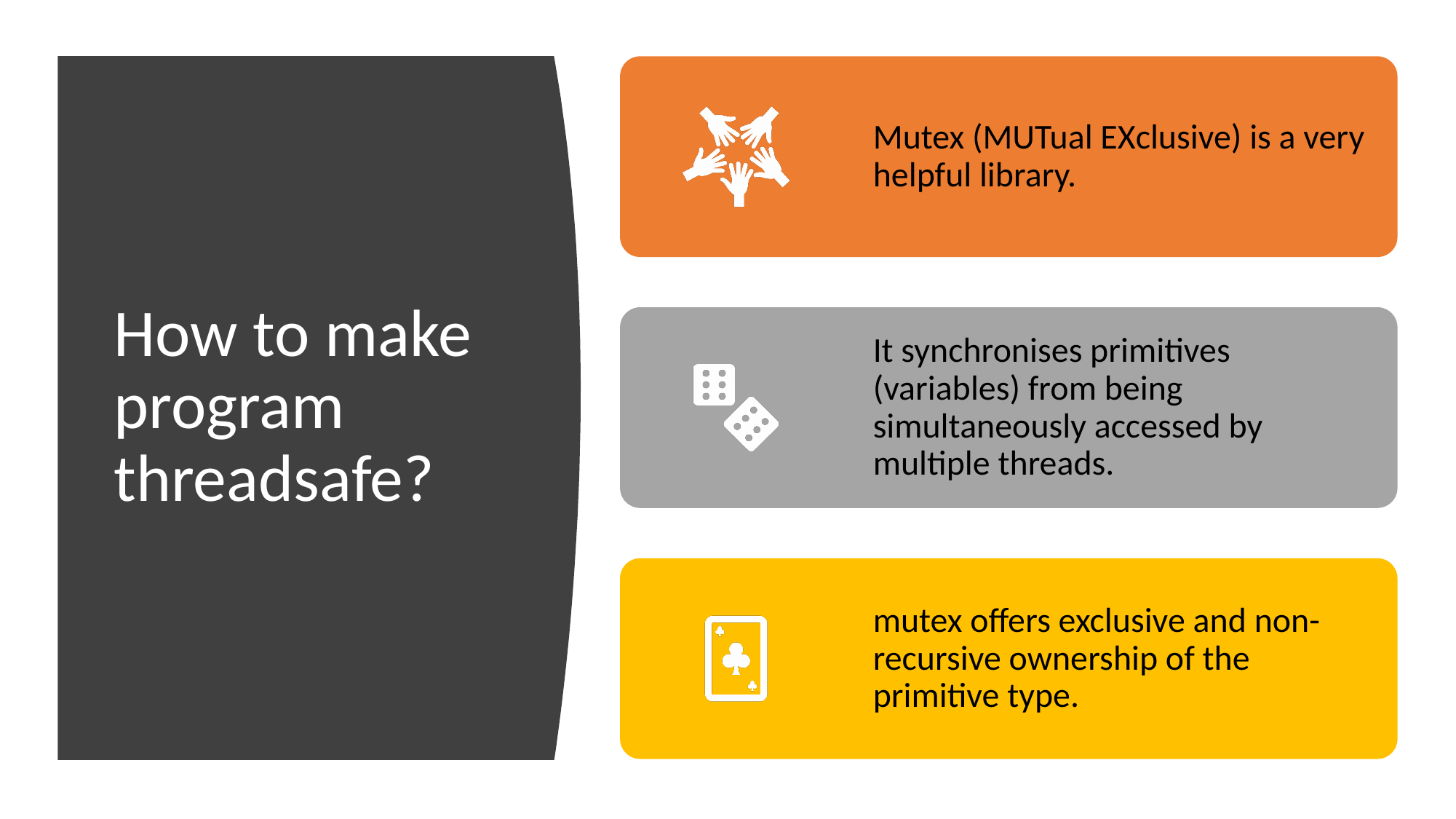

Mutex (MUTual EXclusive) is a very helpful library.
It synchronises primitives (variables) from being simultaneously accessed by multiple threads.
mutex offers exclusive and non-recursive ownership of the primitive type.

# How to make program threadsafe?